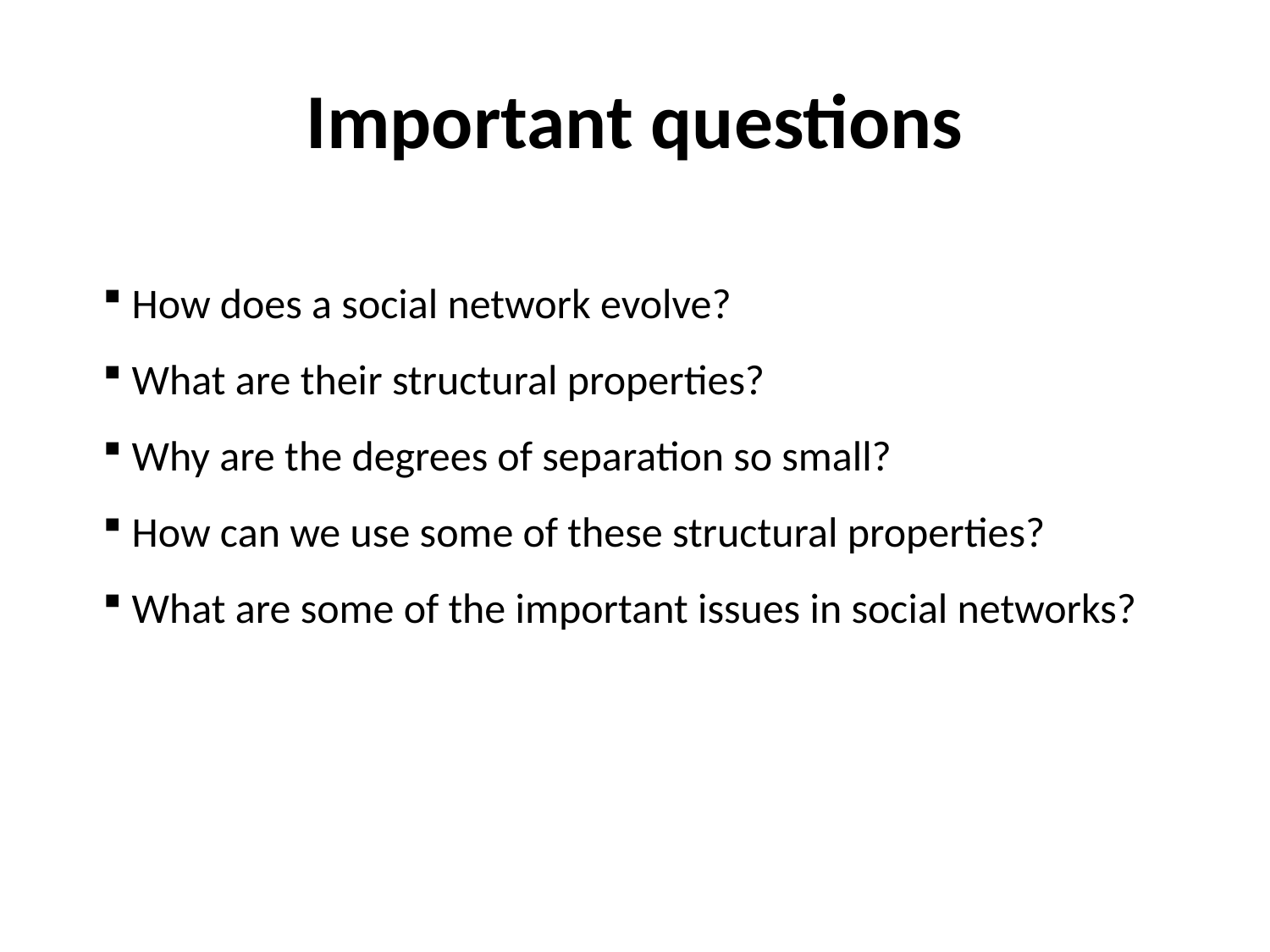

# Important questions
 How does a social network evolve?
 What are their structural properties?
 Why are the degrees of separation so small?
 How can we use some of these structural properties?
 What are some of the important issues in social networks?